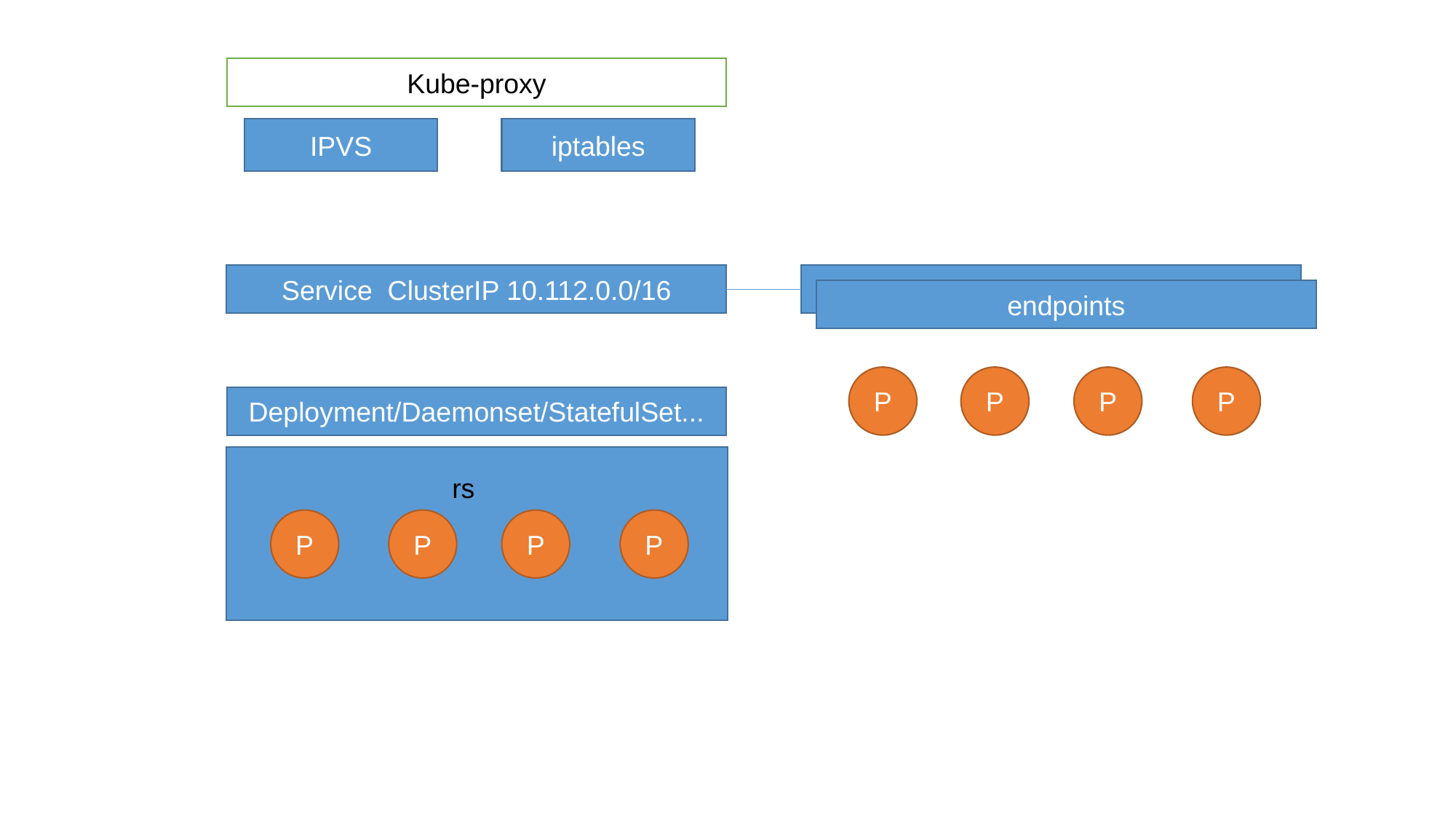

Kube-proxy
IPVS
iptables
Service  ClusterIP 10.112.0.0/16
endpoints
endpoints
P
P
P
P
Deployment/Daemonset/StatefulSet...

rs
P
P
P
P